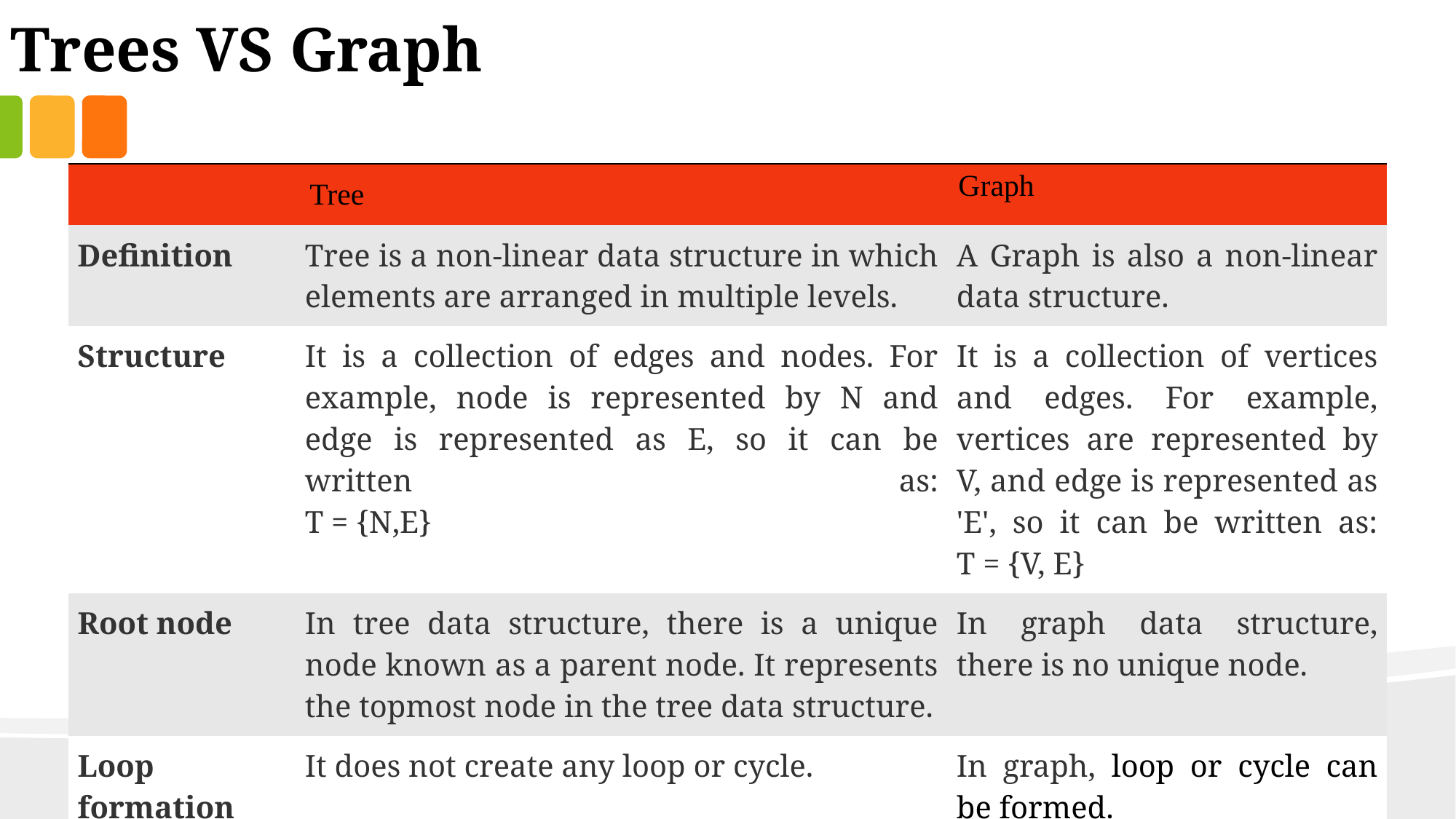

Trees VS Graph
|  | Tree | Graph |
| --- | --- | --- |
| Definition | Tree is a non-linear data structure in which elements are arranged in multiple levels. | A Graph is also a non-linear data structure. |
| Structure | It is a collection of edges and nodes. For example, node is represented by N and edge is represented as E, so it can be written as: T = {N,E} | It is a collection of vertices and edges. For example, vertices are represented by V, and edge is represented as 'E', so it can be written as: T = {V, E} |
| Root node | In tree data structure, there is a unique node known as a parent node. It represents the topmost node in the tree data structure. | In graph data structure, there is no unique node. |
| Loop formation | It does not create any loop or cycle. | In graph, loop or cycle can be formed. |